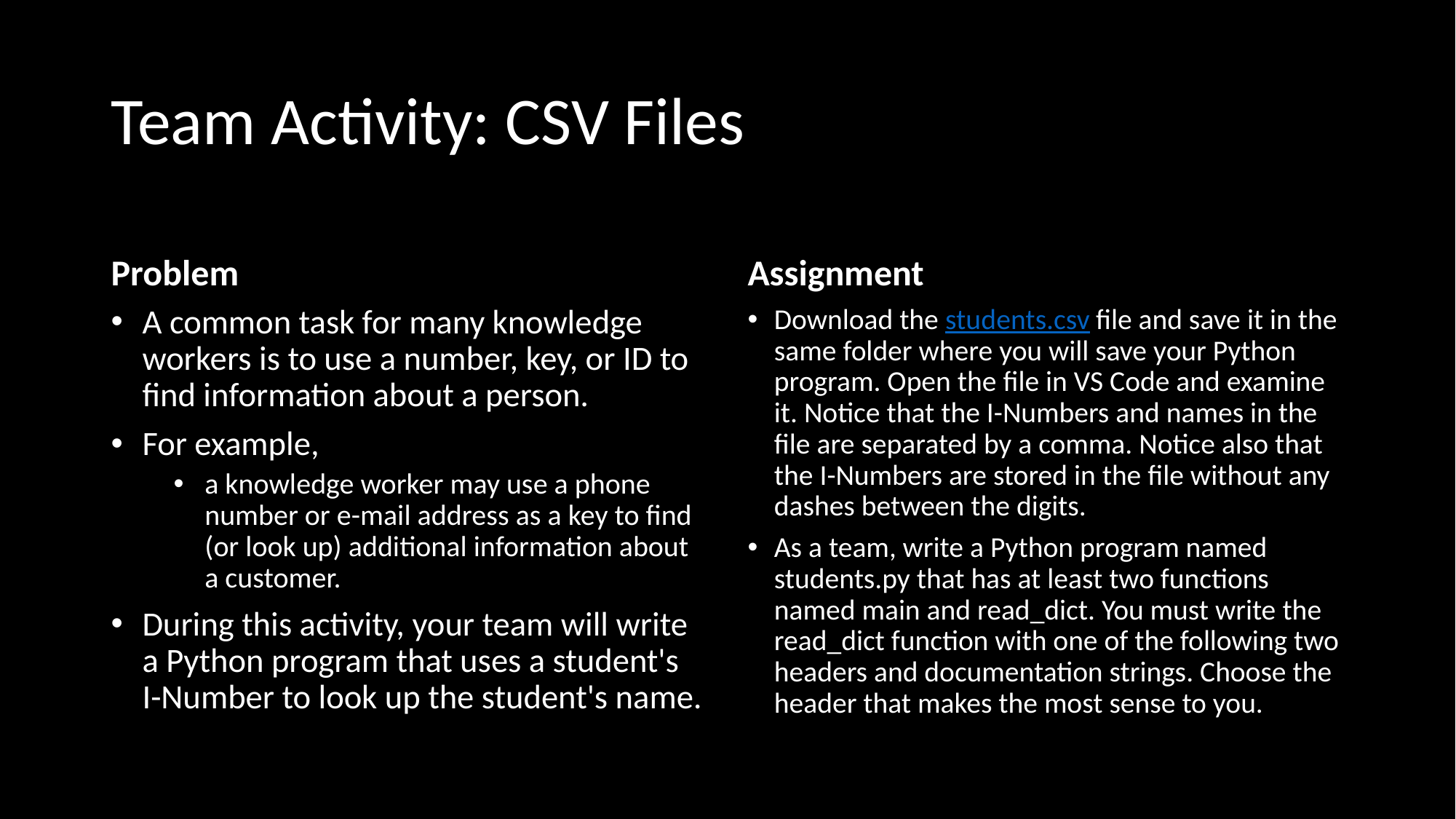

# Team Activity: CSV Files
Problem
Assignment
A common task for many knowledge workers is to use a number, key, or ID to find information about a person.
For example,
a knowledge worker may use a phone number or e-mail address as a key to find (or look up) additional information about a customer.
During this activity, your team will write a Python program that uses a student's I-Number to look up the student's name.
Download the students.csv file and save it in the same folder where you will save your Python program. Open the file in VS Code and examine it. Notice that the I-Numbers and names in the file are separated by a comma. Notice also that the I-Numbers are stored in the file without any dashes between the digits.
As a team, write a Python program named students.py that has at least two functions named main and read_dict. You must write the read_dict function with one of the following two headers and documentation strings. Choose the header that makes the most sense to you.